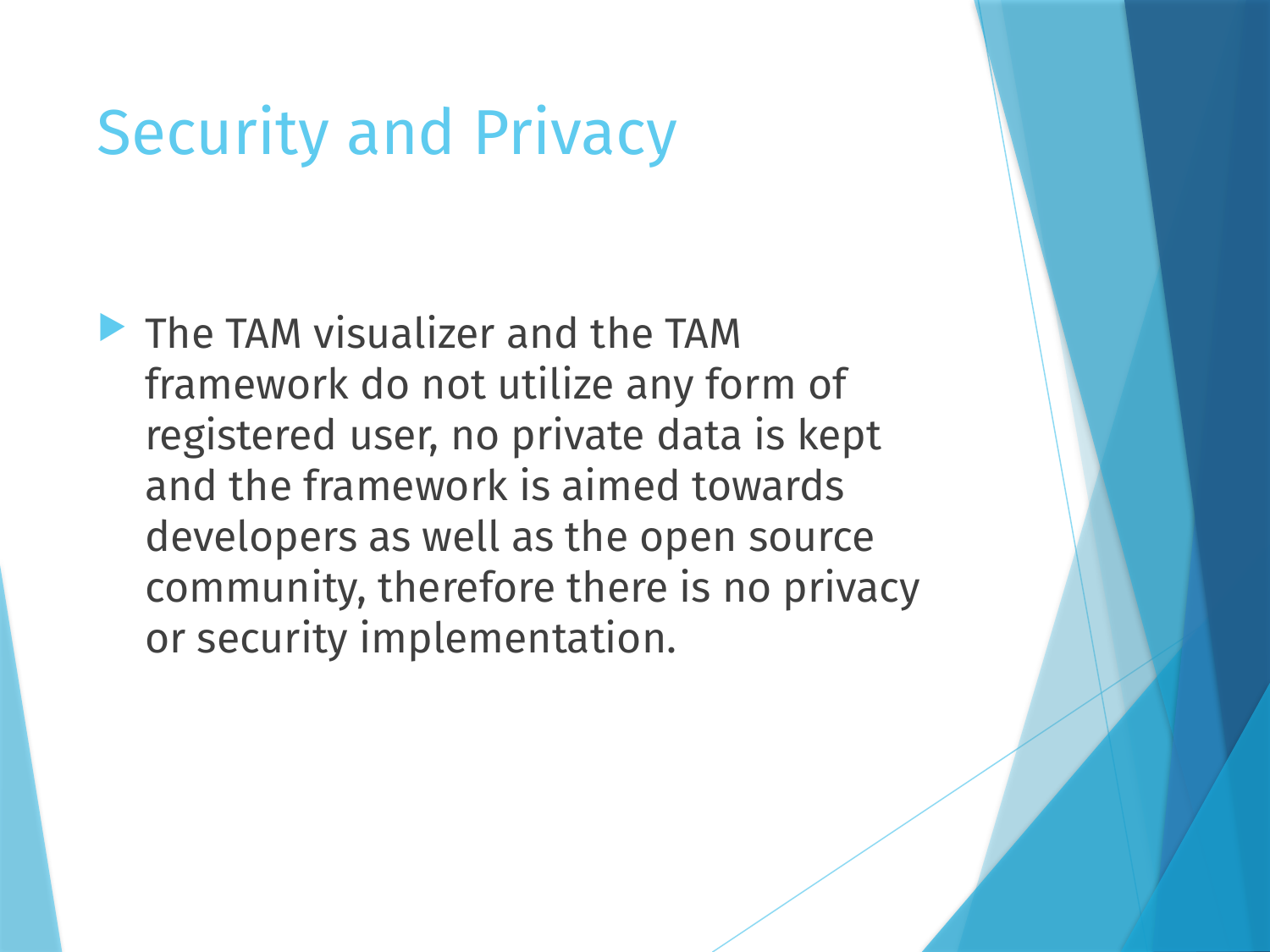

# Security and Privacy
The TAM visualizer and the TAM framework do not utilize any form of registered user, no private data is kept and the framework is aimed towards developers as well as the open source community, therefore there is no privacy or security implementation.